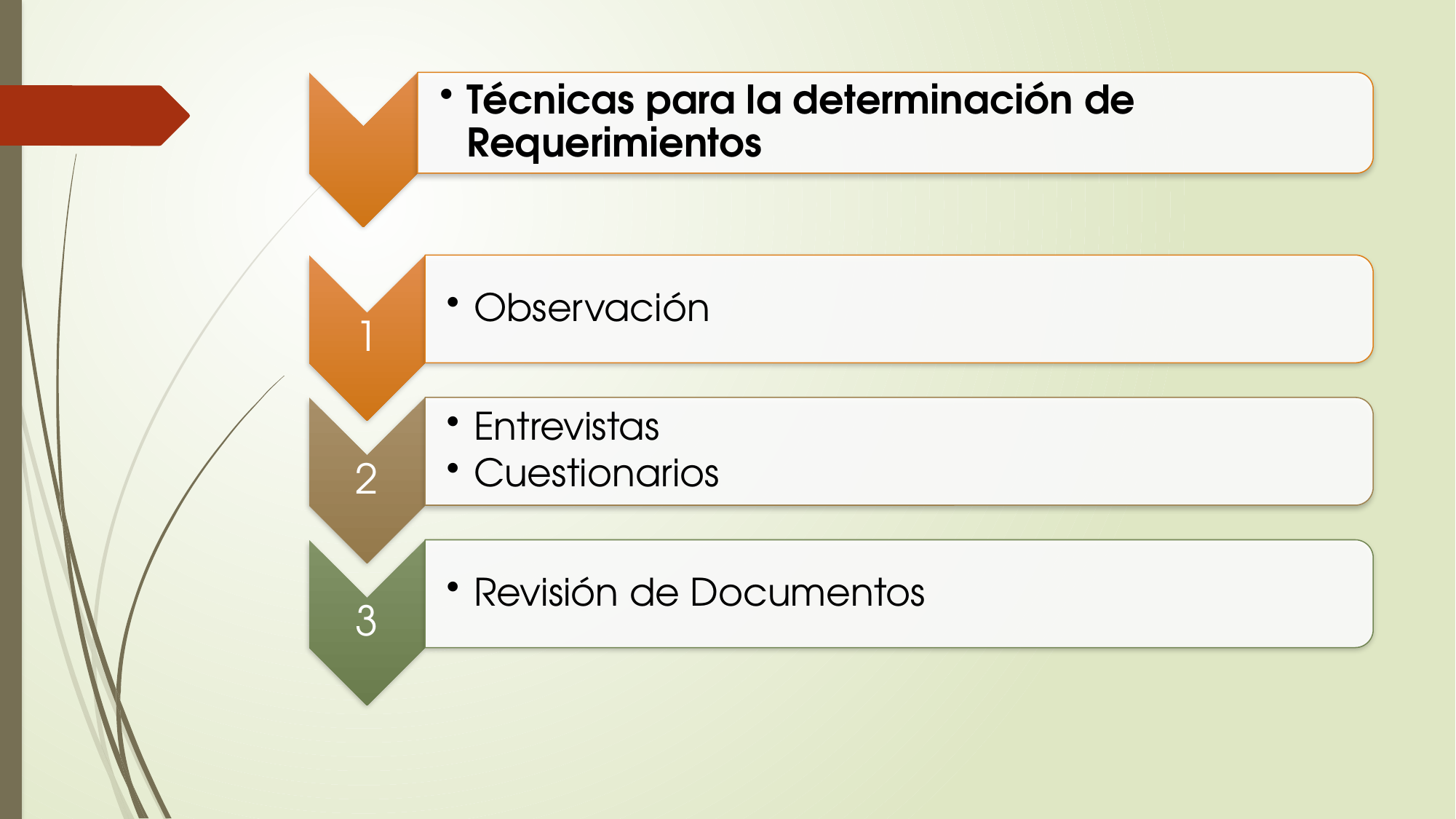

Técnicas para la determinación de Requerimientos
#
1
Observación
2
Entrevistas
Cuestionarios
3
Revisión de Documentos